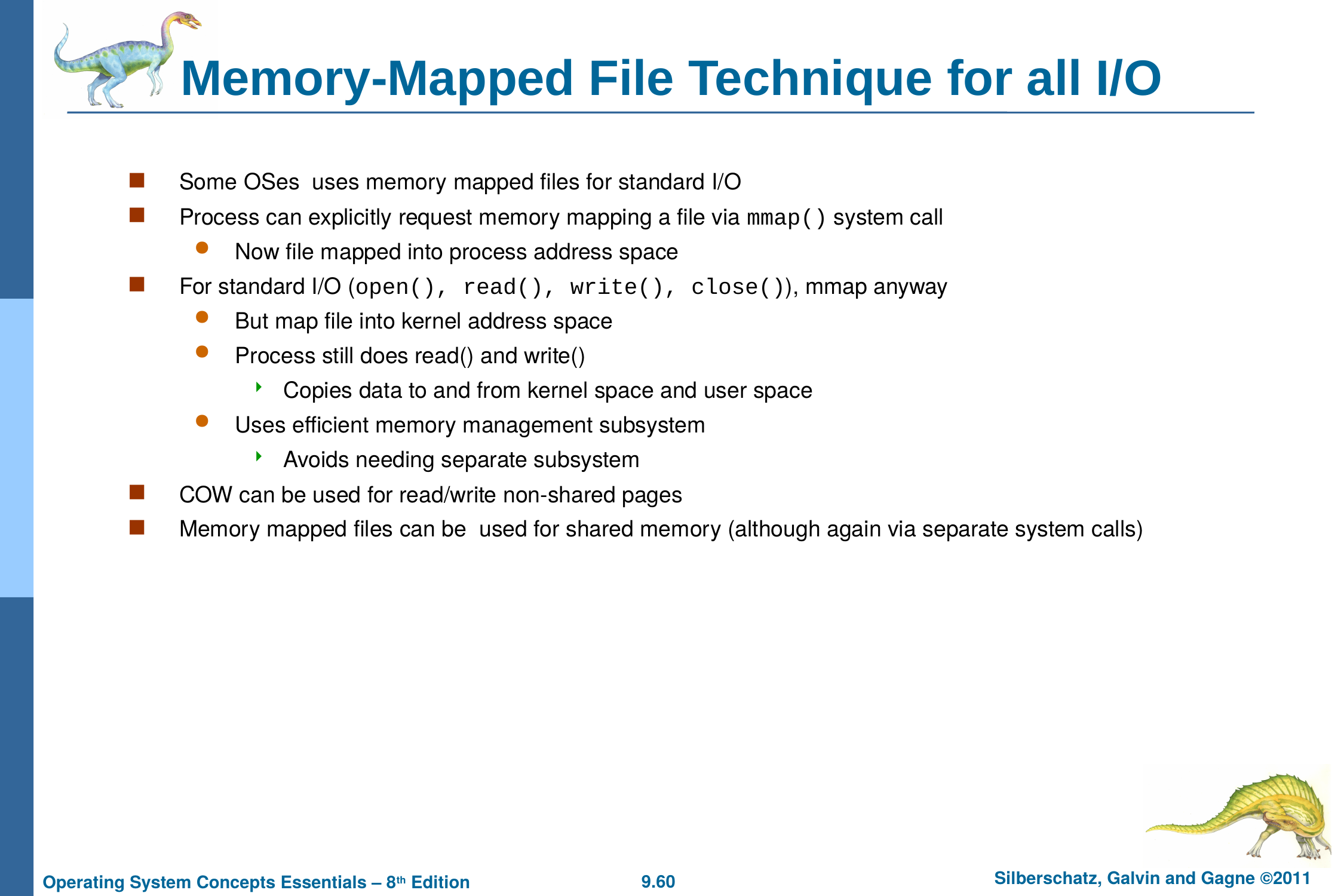

# Memory-Mapped File Technique for all I/O
Some OSes  uses memory mapped files for standard I/O
Process can explicitly request memory mapping a file via mmap() system call
Now file mapped into process address space
For standard I/O (open(), read(), write(), close()), mmap anyway
But map file into kernel address space
Process still does read() and write()
Copies data to and from kernel space and user space
Uses efficient memory management subsystem
Avoids needing separate subsystem
COW can be used for read/write non-shared pages
Memory mapped files can be  used for shared memory (although again via separate system calls)